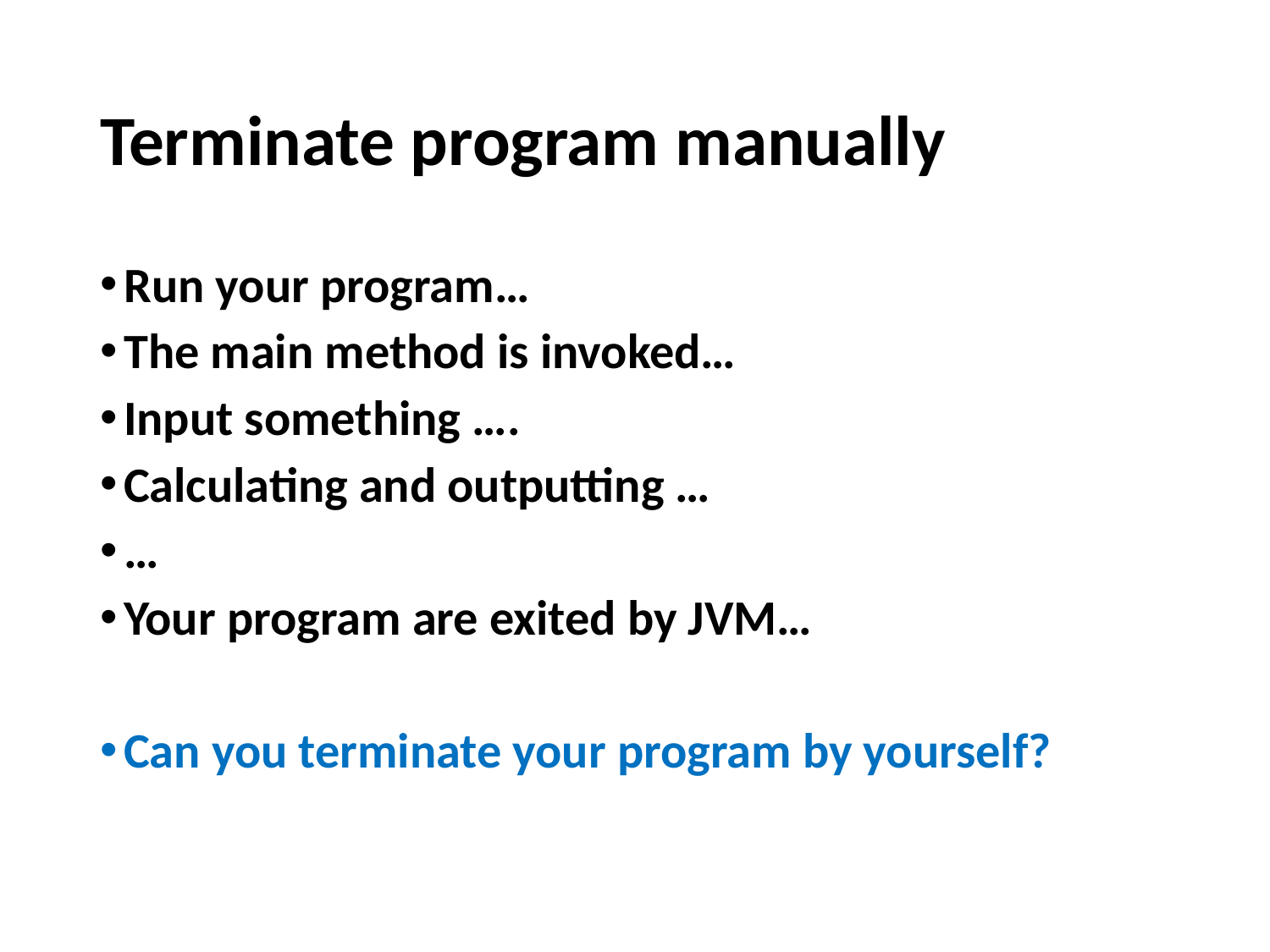

# Terminate program manually
Run your program…
The main method is invoked…
Input something ….
Calculating and outputting …
…
Your program are exited by JVM…

Can you terminate your program by yourself?